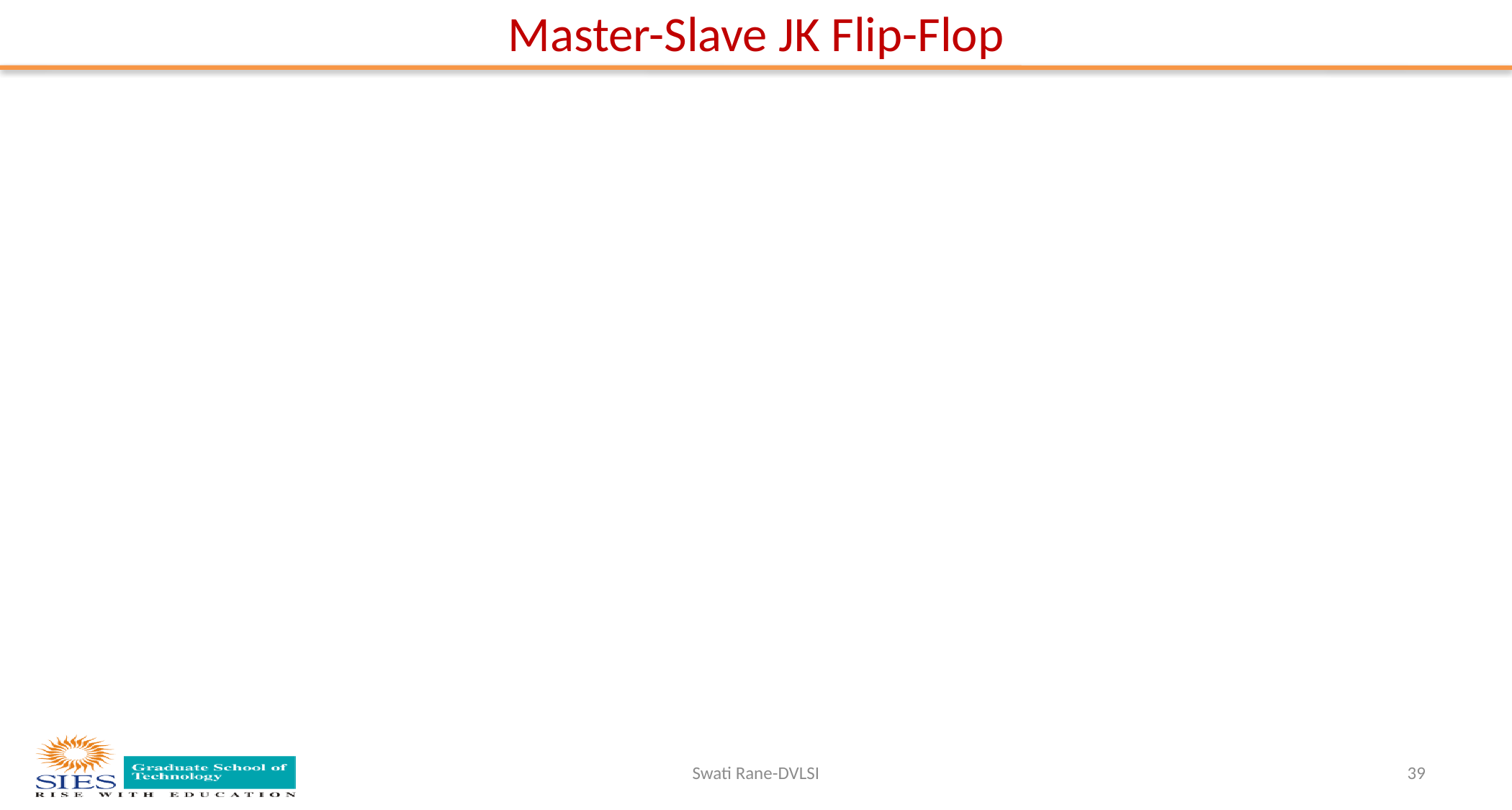

# Master-Slave JK Flip-Flop

Swati Rane-DVLSI
39